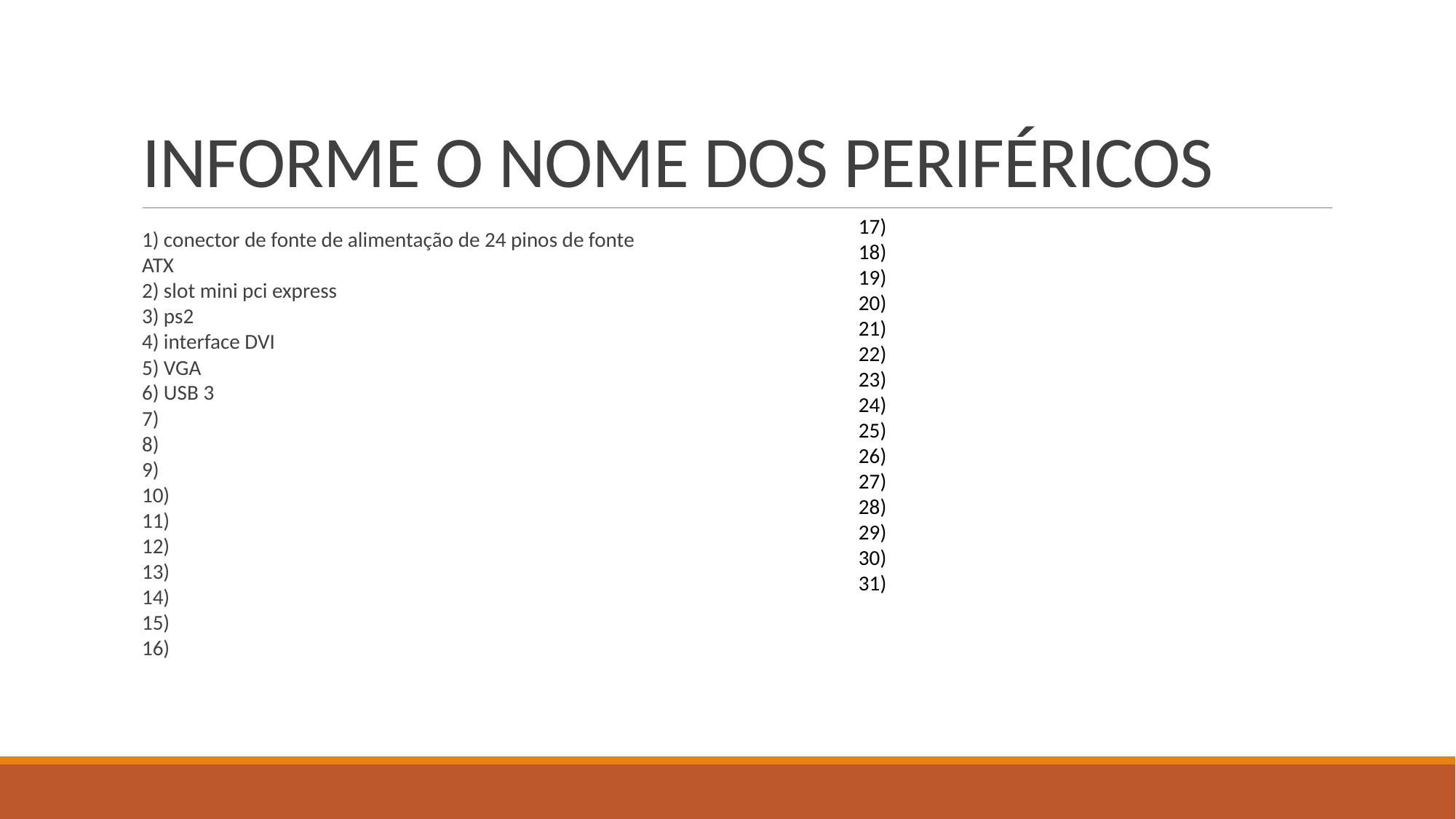

# INFORME O NOME DOS PERIFÉRICOS
17)
18)
19)
20)
21)
22)
23)
24)
25)
26)
27)
28)
29)
30)
31)

1) conector de fonte de alimentação de 24 pinos de fonte ATX
2) slot mini pci express
3) ps2
4) interface DVI
5) VGA
6) USB 3
7)
8)
9)
10)
11)
12)
13)
14)
15)
16)